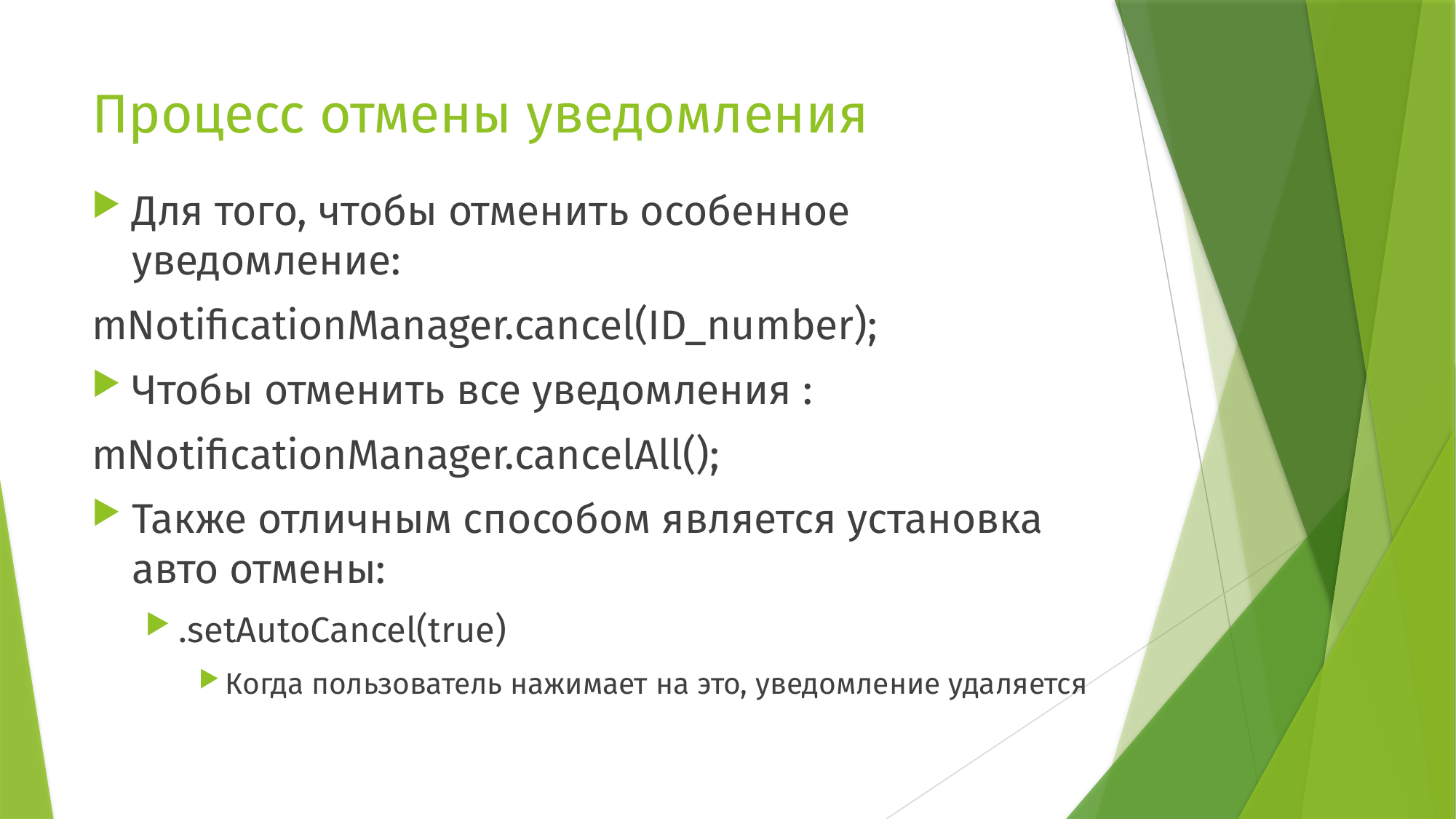

# Процесс отмены уведомления
Для того, чтобы отменить особенное уведомление:
mNotificationManager.cancel(ID_number);
Чтобы отменить все уведомления :
mNotificationManager.cancelAll();
Также отличным способом является установка авто отмены:
.setAutoCancel(true)
Когда пользователь нажимает на это, уведомление удаляется